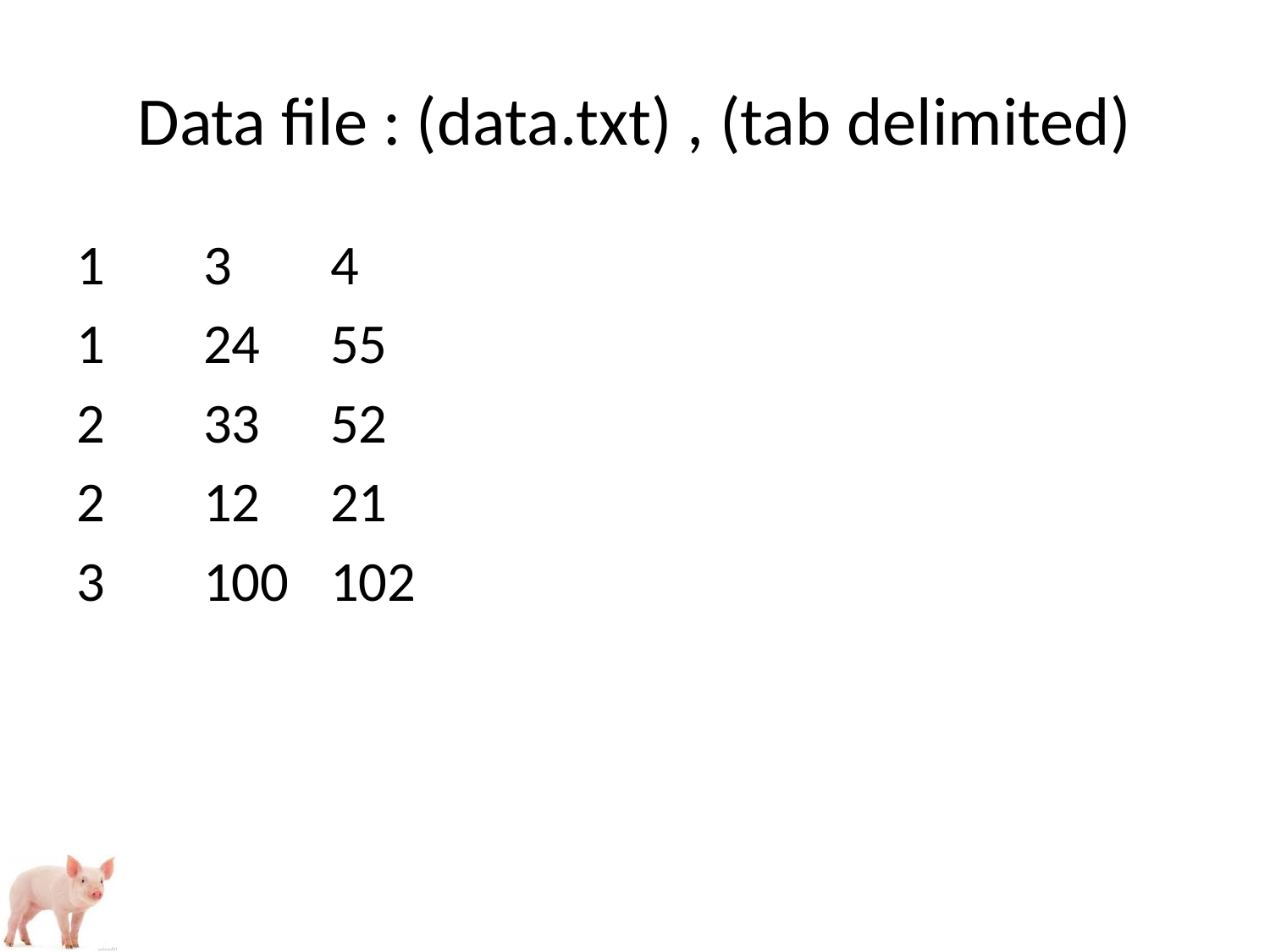

# Data file : (data.txt) , (tab delimited)
1	3	4
1	24	55
2	33	52
2	12	21
3	100	102